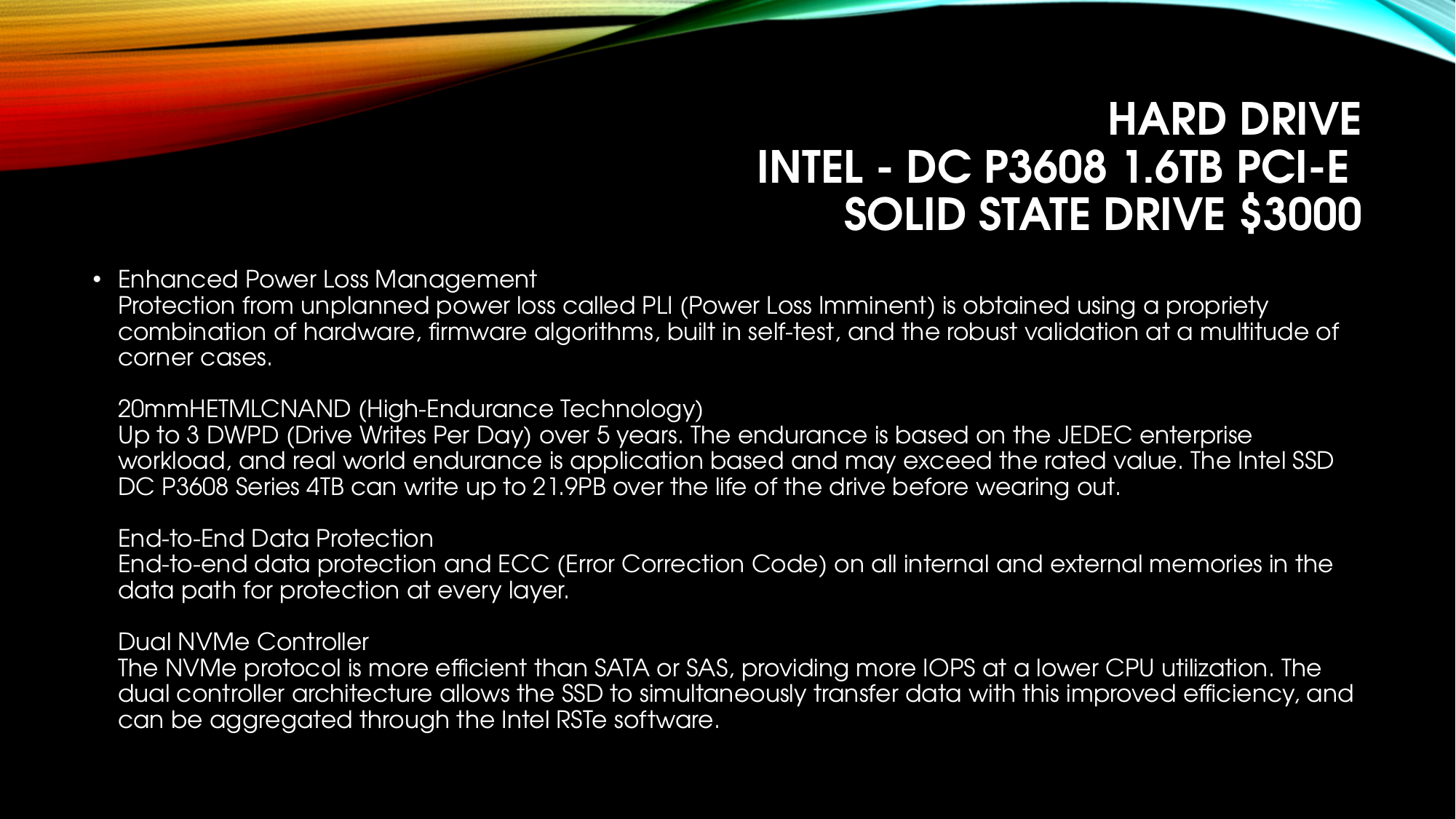

# Hard drive Intel - DC P3608 1.6TB PCI-E Solid State Drive $3000
Enhanced Power Loss Management
Protection from unplanned power loss called PLI (Power Loss Imminent) is obtained using a propriety combination of hardware, firmware algorithms, built in self-test, and the robust validation at a multitude of corner cases.
20mmHETMLCNAND (High-Endurance Technology)
Up to 3 DWPD (Drive Writes Per Day) over 5 years. The endurance is based on the JEDEC enterprise workload, and real world endurance is application based and may exceed the rated value. The Intel SSD DC P3608 Series 4TB can write up to 21.9PB over the life of the drive before wearing out.
End-to-End Data Protection
End-to-end data protection and ECC (Error Correction Code) on all internal and external memories in the data path for protection at every layer.
Dual NVMe Controller
The NVMe protocol is more efficient than SATA or SAS, providing more IOPS at a lower CPU utilization. The dual controller architecture allows the SSD to simultaneously transfer data with this improved efficiency, and can be aggregated through the Intel RSTe software.